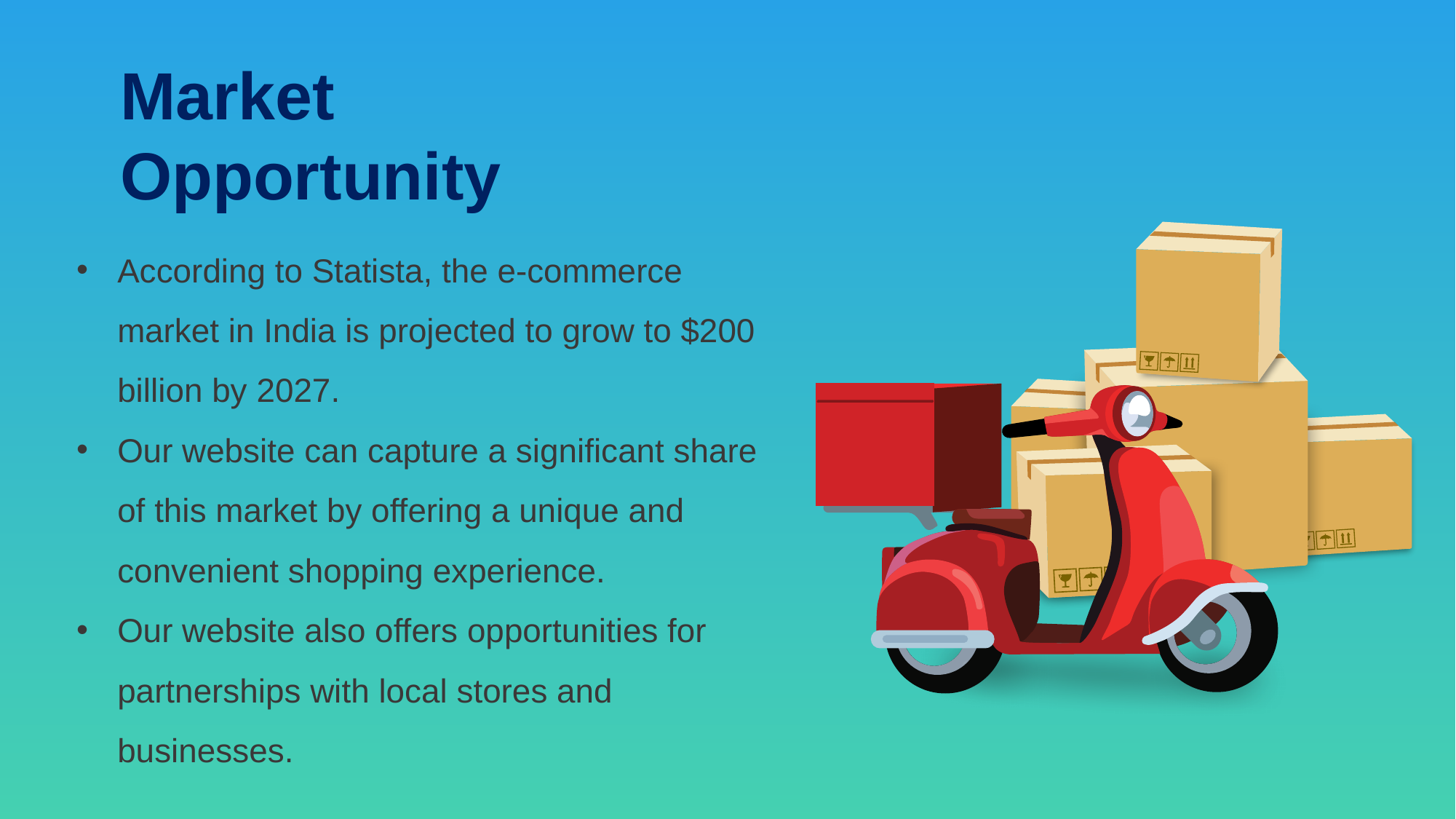

Market Opportunity

According to Statista, the e-commerce market in India is projected to grow to $200 billion by 2027.
Our website can capture a significant share of this market by offering a unique and convenient shopping experience.
Our website also offers opportunities for partnerships with local stores and businesses.